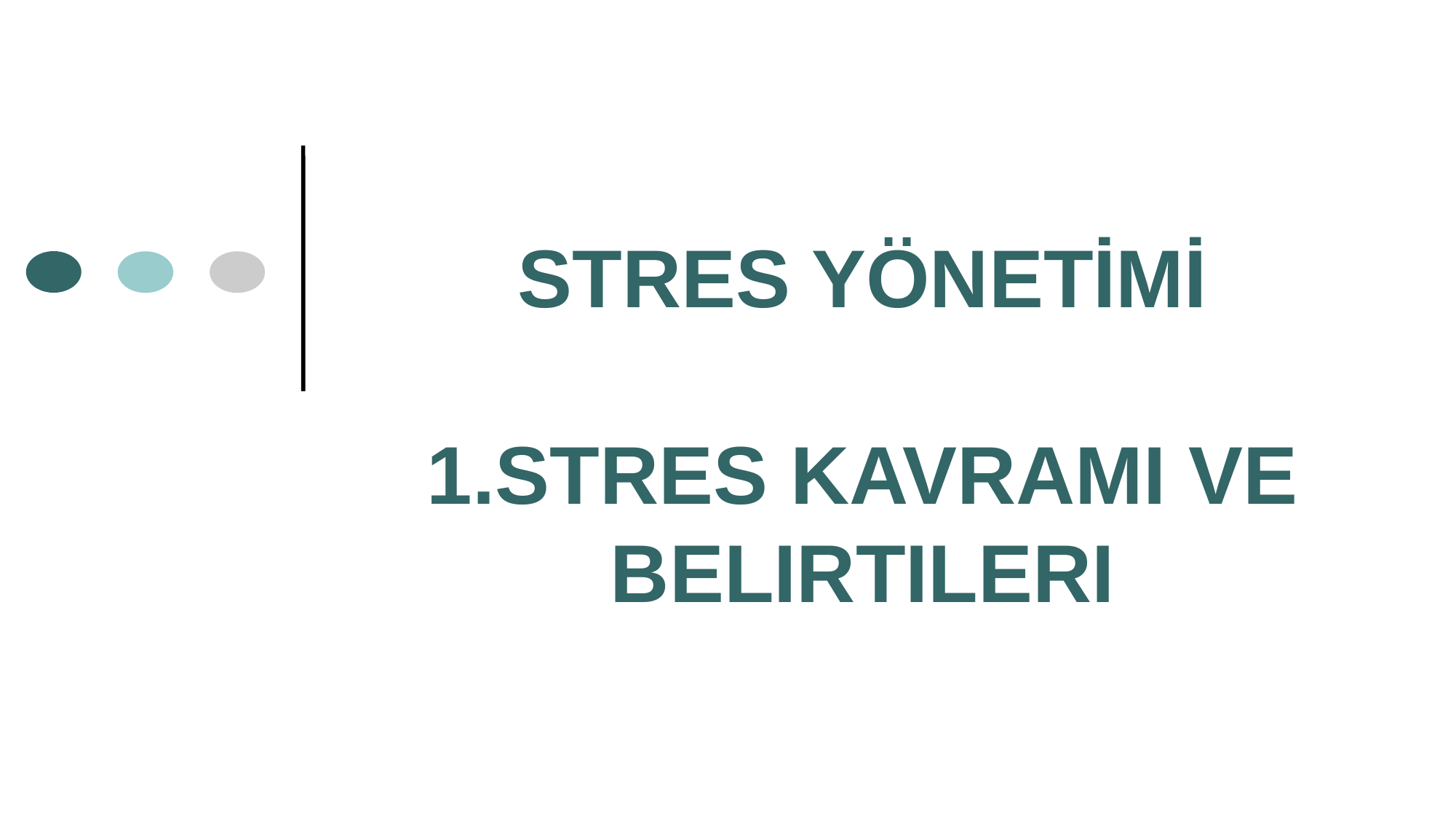

# STRES YÖNETİMİ 1.STRES KAVRAMI VE BELIRTILERI